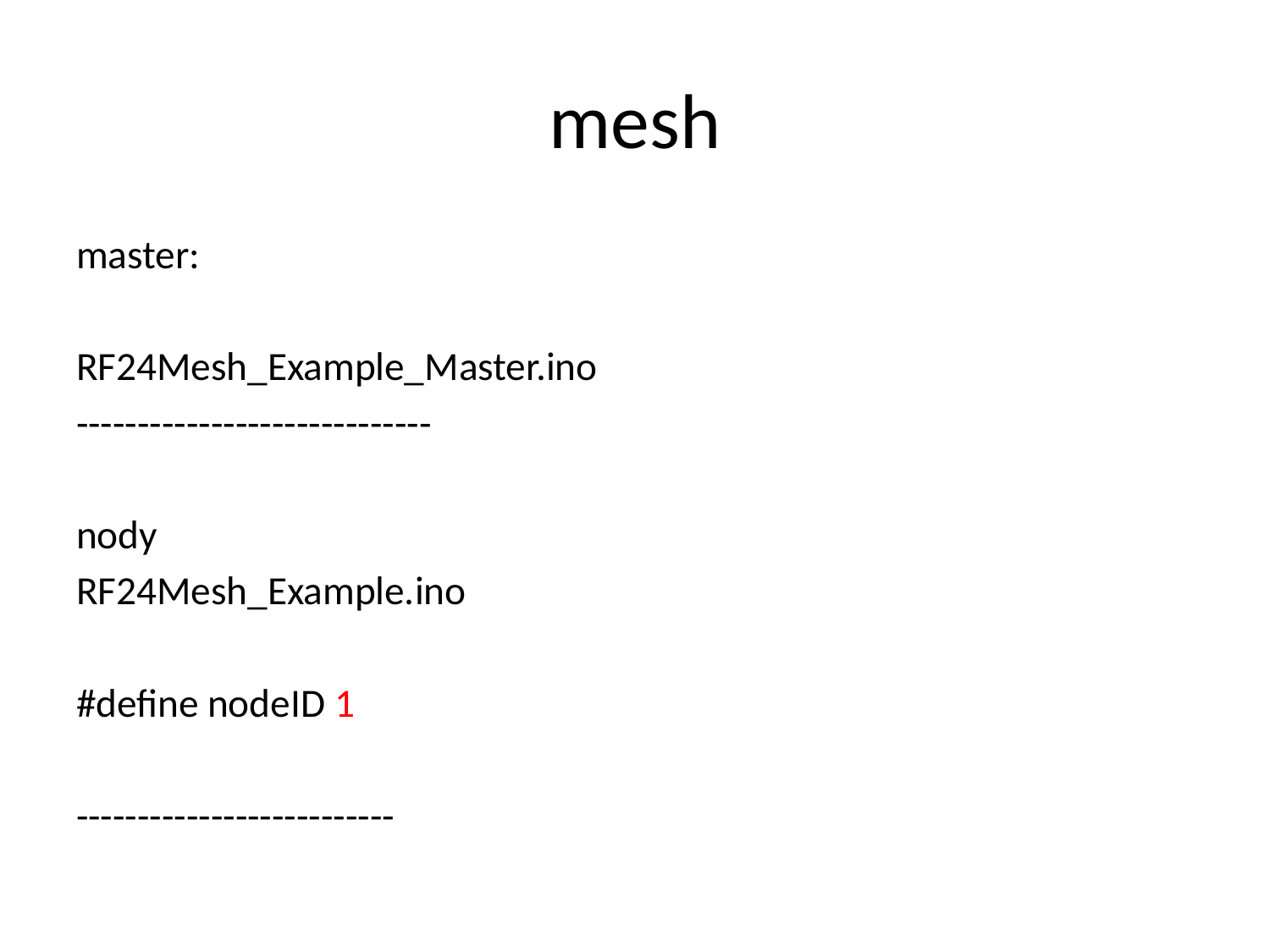

# mesh
master:

RF24Mesh_Example_Master.ino
-----------------------------

nody
RF24Mesh_Example.ino

#define nodeID 1

--------------------------